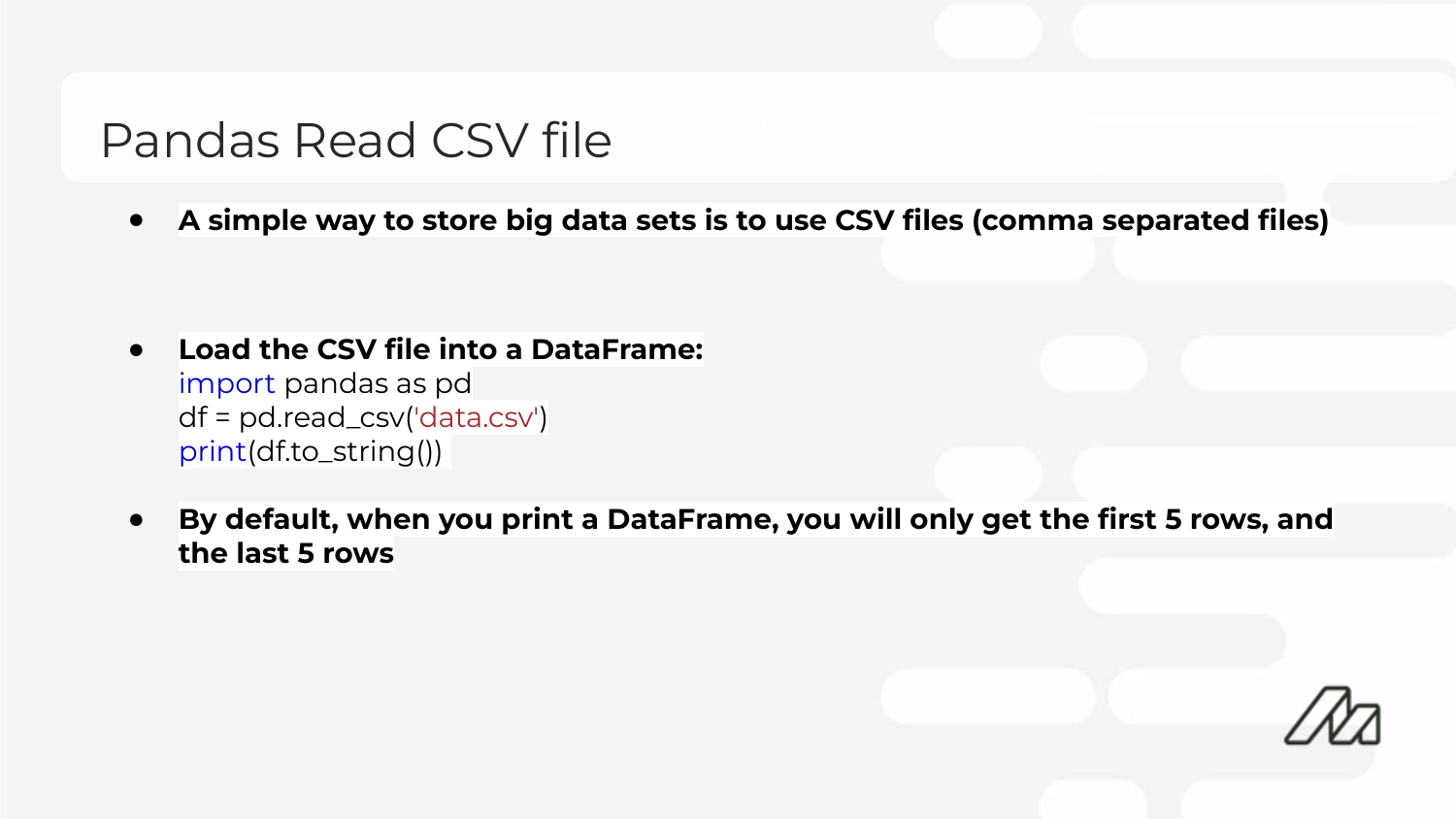

# Pandas Read CSV file
A simple way to store big data sets is to use CSV files (comma separated files)

Load the CSV file into a DataFrame:
import pandas as pd
df = pd.read_csv('data.csv')
print(df.to_string())

By default, when you print a DataFrame, you will only get the first 5 rows, and the last 5 rows